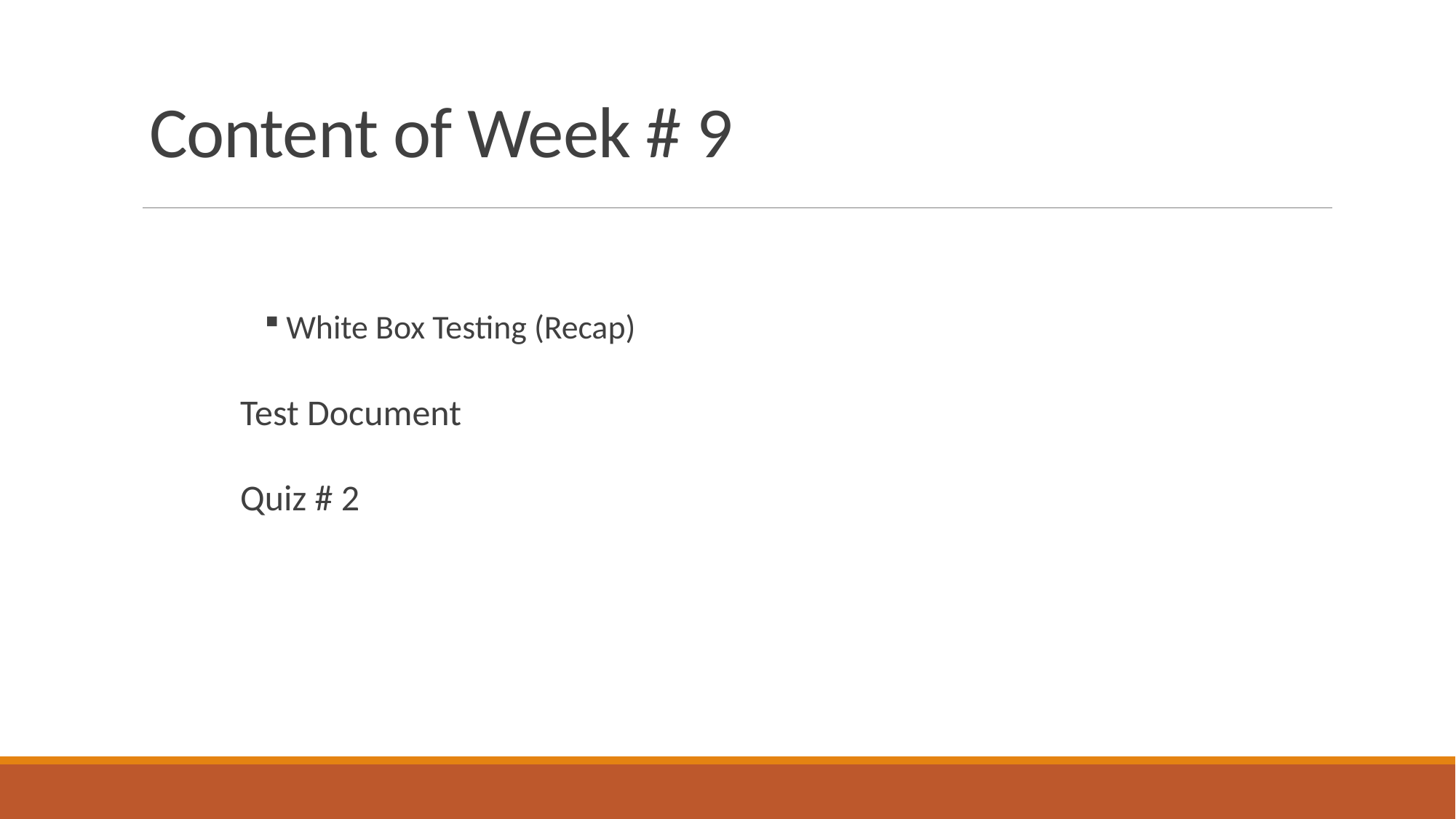

# Content of Week # 9
White Box Testing (Recap)

Test Document

Quiz # 2